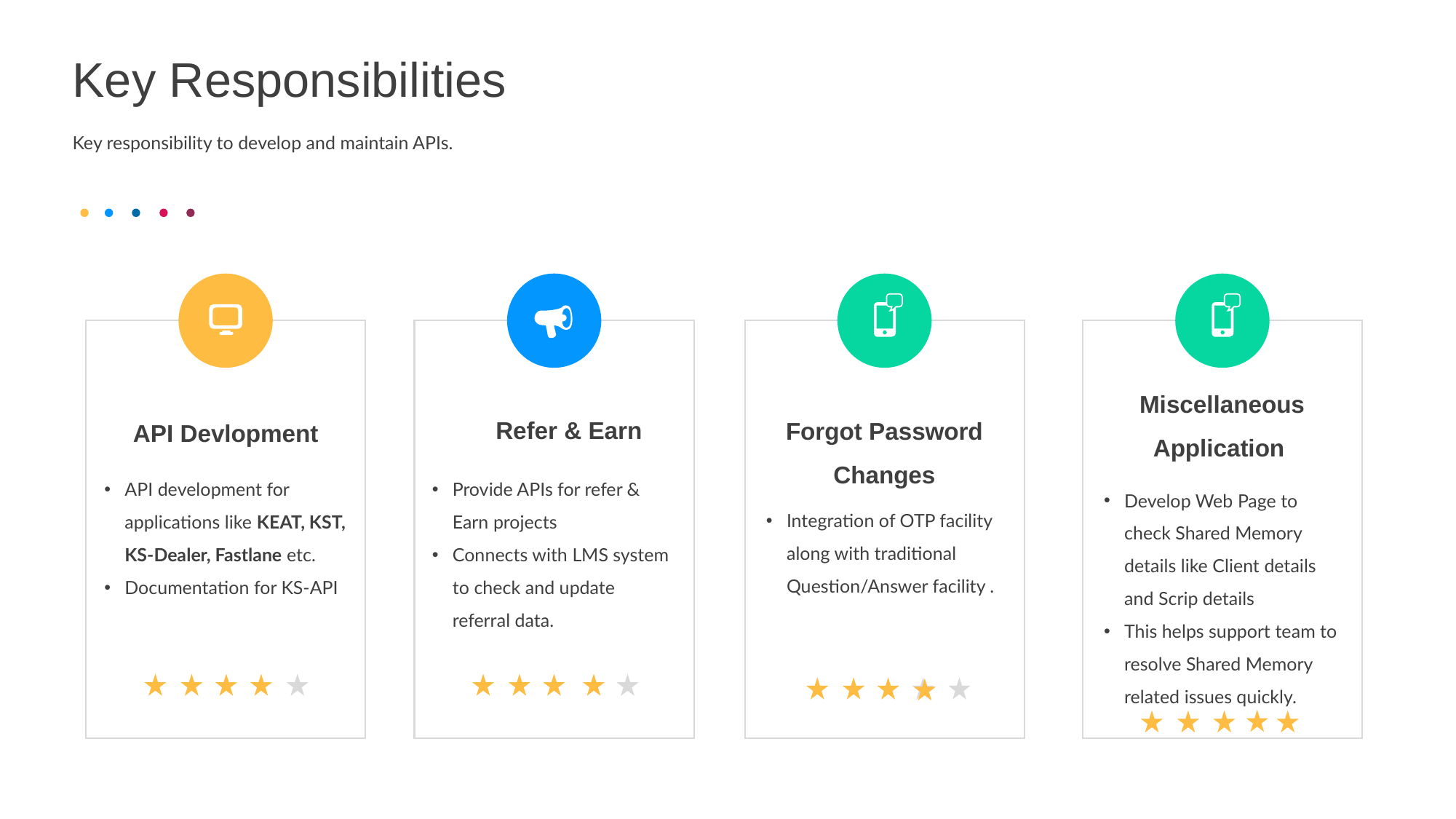

# Key Responsibilities
Key responsibility to develop and maintain APIs.

API Devlopment
API development for applications like KEAT, KST, KS-Dealer, Fastlane etc.
Documentation for KS-API

Refer & Earn
Provide APIs for refer & Earn projects
Connects with LMS system to check and update referral data.

Forgot Password Changes
Integration of OTP facility along with traditional Question/Answer facility .

Miscellaneous Application
Develop Web Page to check Shared Memory details like Client details and Scrip details
This helps support team to resolve Shared Memory related issues quickly.